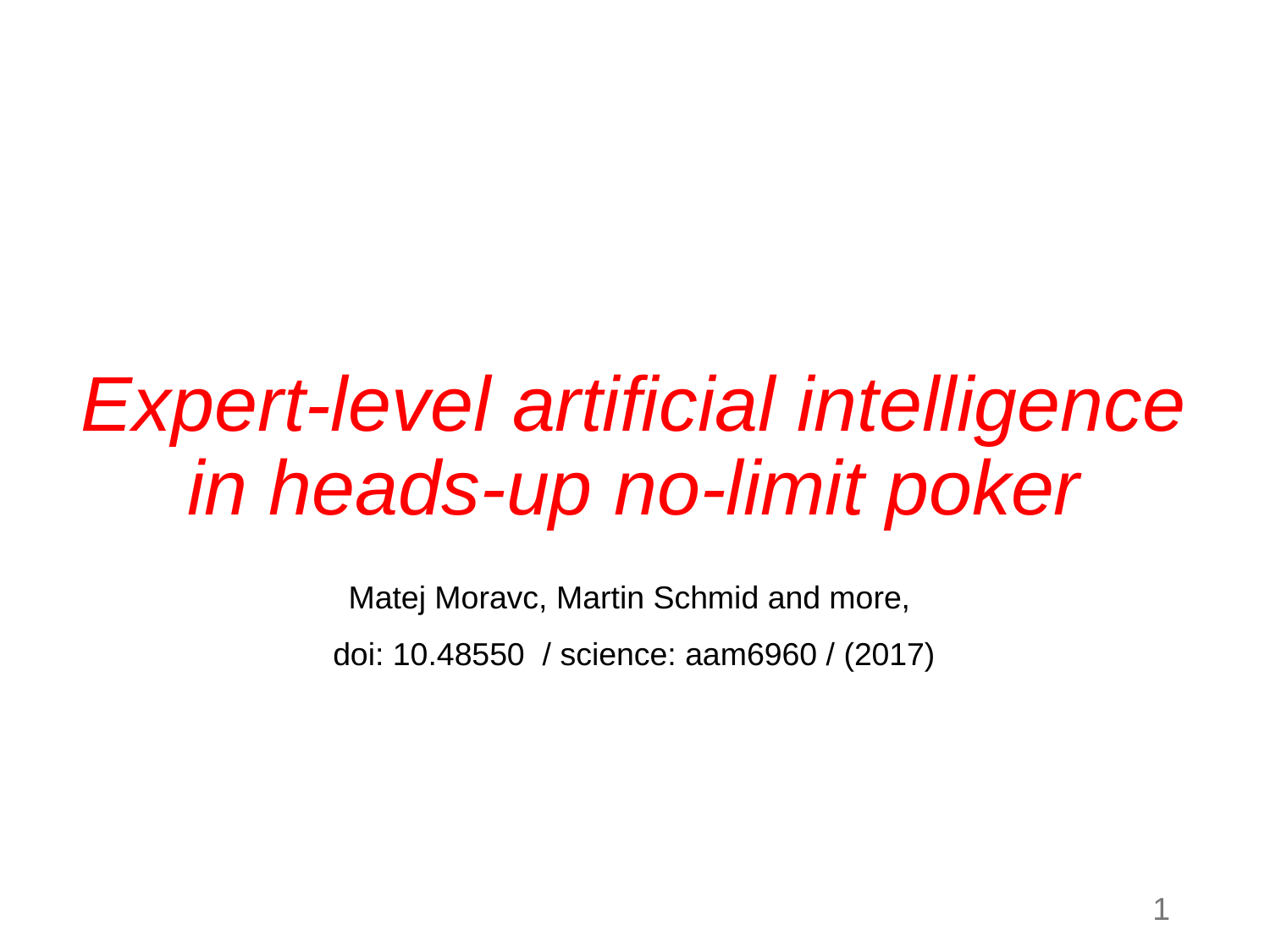

# Expert-level artificial intelligence in heads-up no-limit poker
Matej Moravc, Martin Schmid and more,
doi: 10.48550  / science: aam6960 / (2017)
1